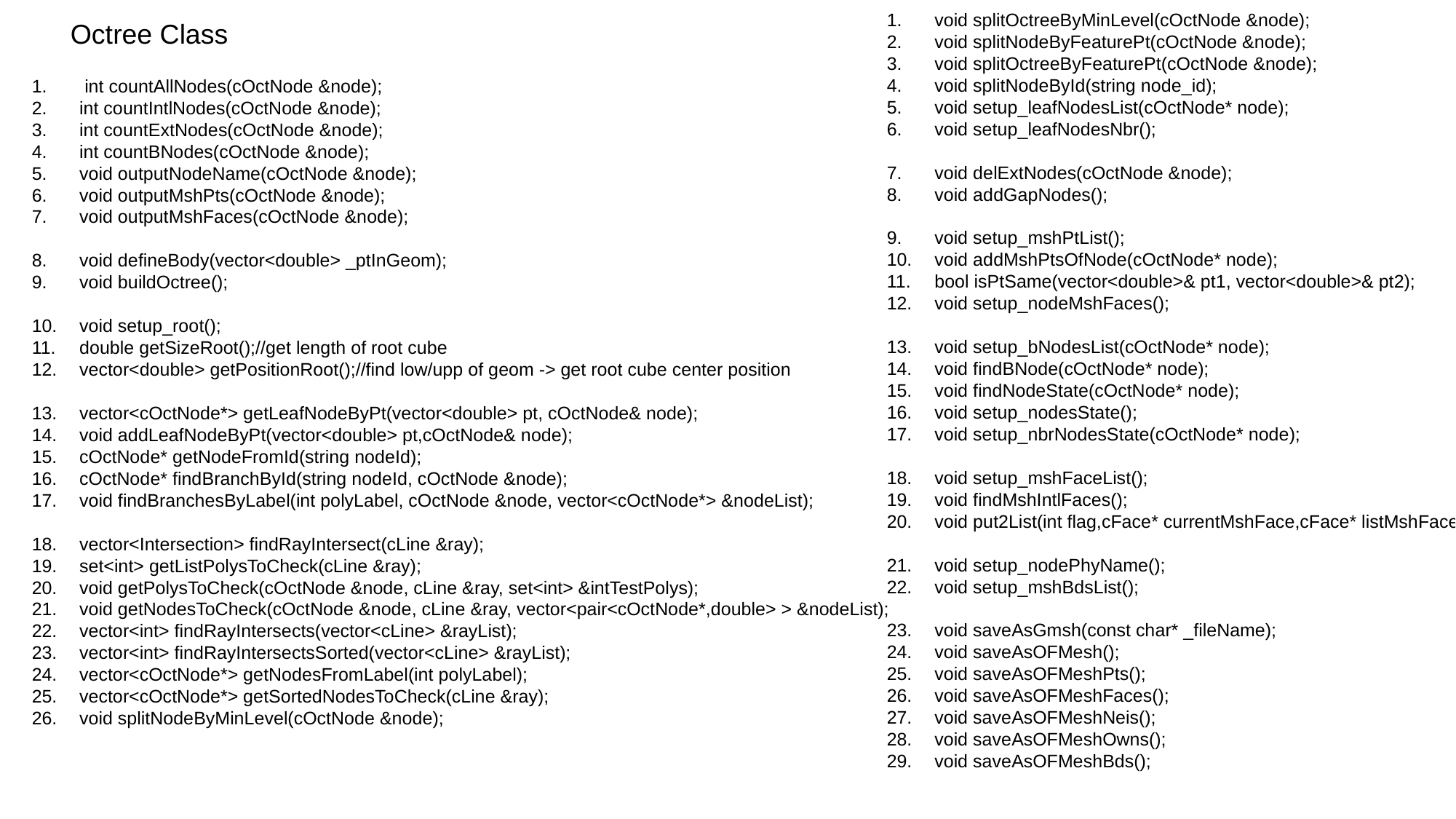

void splitOctreeByMinLevel(cOctNode &node);
    void splitNodeByFeaturePt(cOctNode &node);
    void splitOctreeByFeaturePt(cOctNode &node);
    void splitNodeById(string node_id);
    void setup_leafNodesList(cOctNode* node);
    void setup_leafNodesNbr();

    void delExtNodes(cOctNode &node);
    void addGapNodes();

    void setup_mshPtList();
    void addMshPtsOfNode(cOctNode* node);
    bool isPtSame(vector<double>& pt1, vector<double>& pt2);
    void setup_nodeMshFaces();

    void setup_bNodesList(cOctNode* node);
    void findBNode(cOctNode* node);
    void findNodeState(cOctNode* node);
    void setup_nodesState();
    void setup_nbrNodesState(cOctNode* node);

    void setup_mshFaceList();
    void findMshIntlFaces();
    void put2List(int flag,cFace* currentMshFace,cFace* listMshFace);

    void setup_nodePhyName();
    void setup_mshBdsList();

    void saveAsGmsh(const char* _fileName);
    void saveAsOFMesh();
    void saveAsOFMeshPts();
    void saveAsOFMeshFaces();
    void saveAsOFMeshNeis();
    void saveAsOFMeshOwns();
    void saveAsOFMeshBds();
Octree Class
     int countAllNodes(cOctNode &node);
    int countIntlNodes(cOctNode &node);
    int countExtNodes(cOctNode &node);
    int countBNodes(cOctNode &node);
    void outputNodeName(cOctNode &node);
    void outputMshPts(cOctNode &node);
    void outputMshFaces(cOctNode &node);

    void defineBody(vector<double> _ptInGeom);
    void buildOctree();

    void setup_root();
    double getSizeRoot();//get length of root cube
    vector<double> getPositionRoot();//find low/upp of geom -> get root cube center position

    vector<cOctNode*> getLeafNodeByPt(vector<double> pt, cOctNode& node);
    void addLeafNodeByPt(vector<double> pt,cOctNode& node);
    cOctNode* getNodeFromId(string nodeId);
    cOctNode* findBranchById(string nodeId, cOctNode &node);
    void findBranchesByLabel(int polyLabel, cOctNode &node, vector<cOctNode*> &nodeList);

    vector<Intersection> findRayIntersect(cLine &ray);
    set<int> getListPolysToCheck(cLine &ray);
    void getPolysToCheck(cOctNode &node, cLine &ray, set<int> &intTestPolys);
    void getNodesToCheck(cOctNode &node, cLine &ray, vector<pair<cOctNode*,double> > &nodeList);
    vector<int> findRayIntersects(vector<cLine> &rayList);
    vector<int> findRayIntersectsSorted(vector<cLine> &rayList);
    vector<cOctNode*> getNodesFromLabel(int polyLabel);
    vector<cOctNode*> getSortedNodesToCheck(cLine &ray);
    void splitNodeByMinLevel(cOctNode &node);